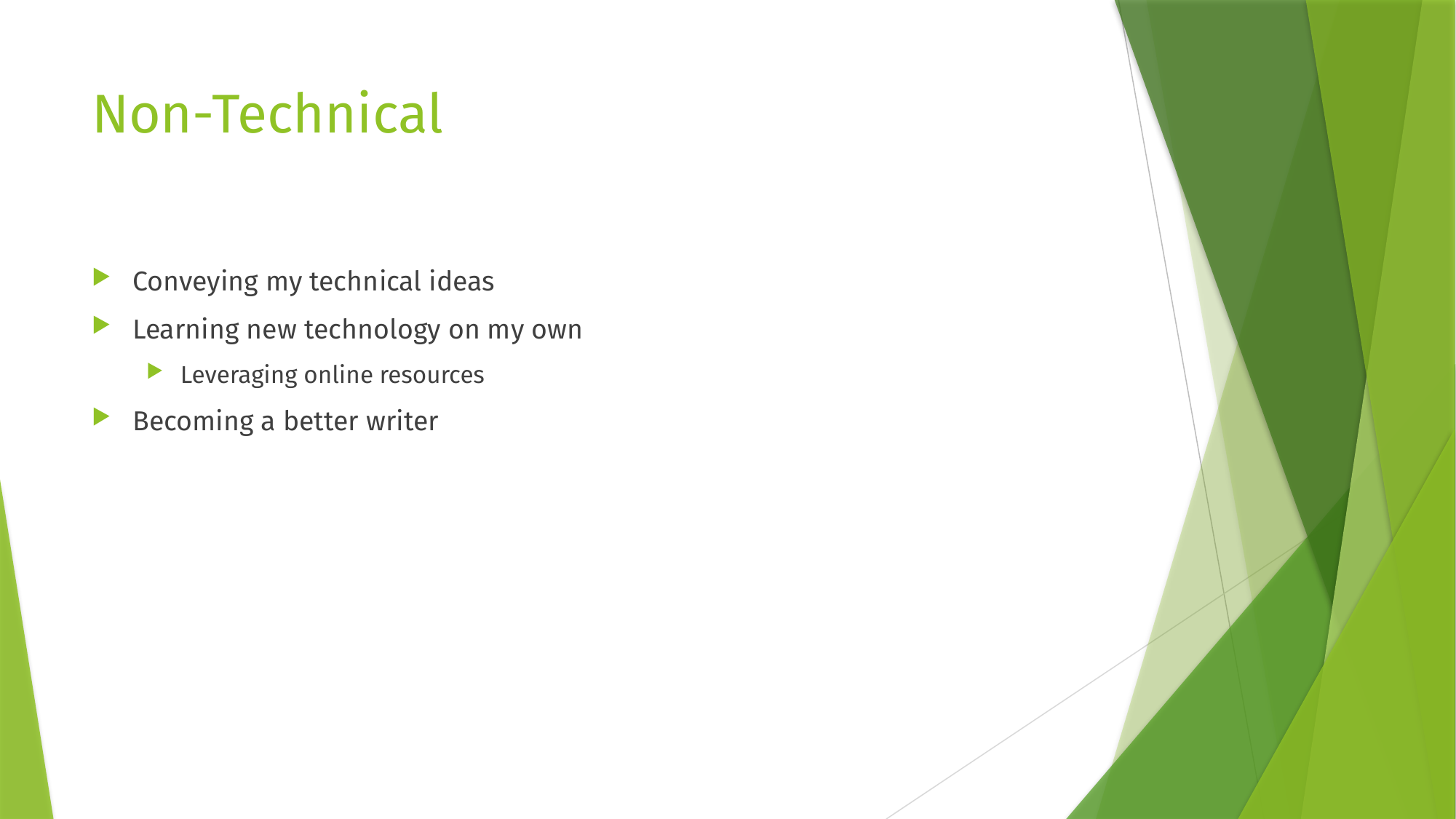

# Non-Technical
Conveying my technical ideas
Learning new technology on my own
Leveraging online resources
Becoming a better writer